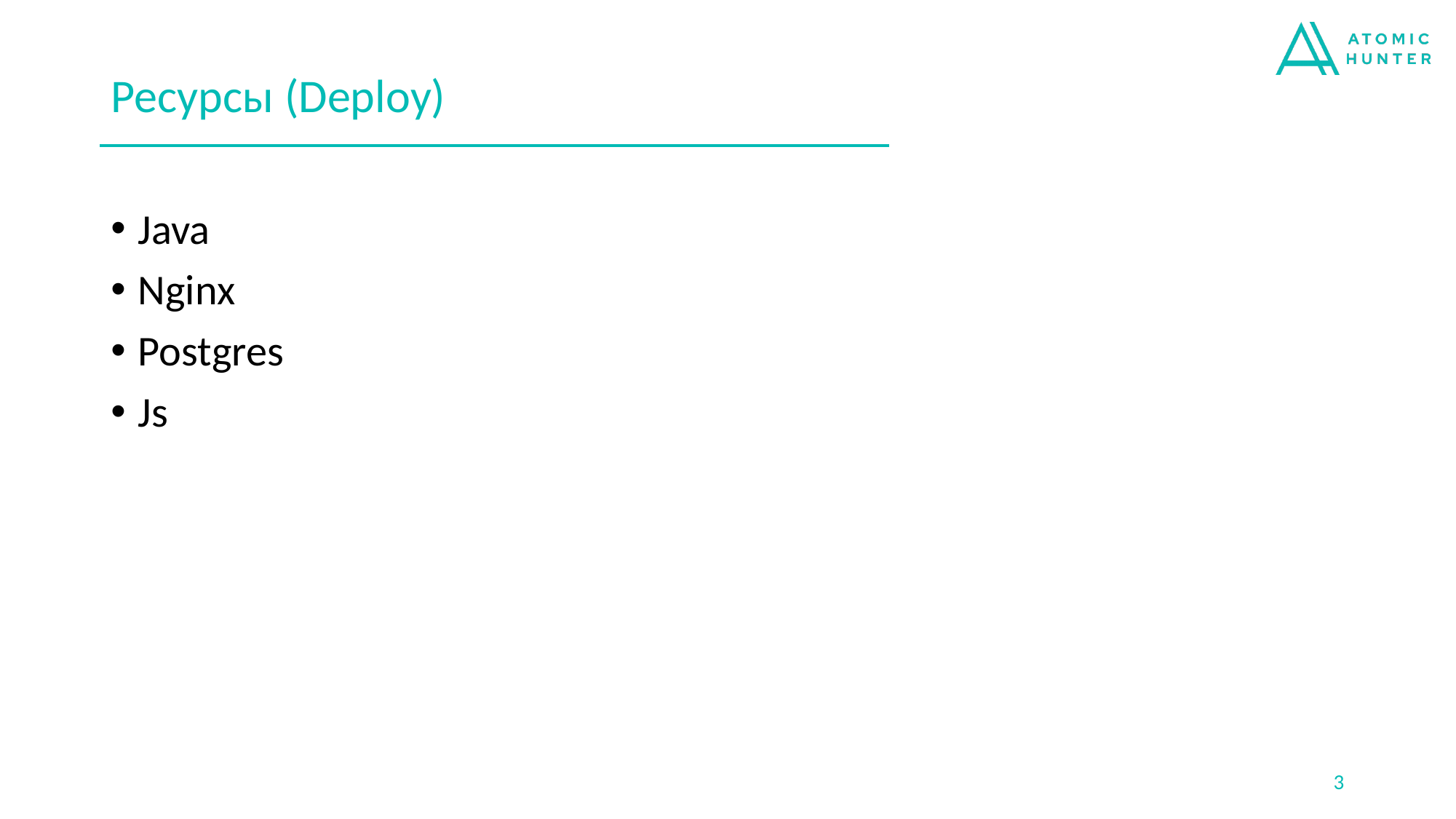

# Ресурсы (Deploy)
Java
Nginx
Postgres
Js
3